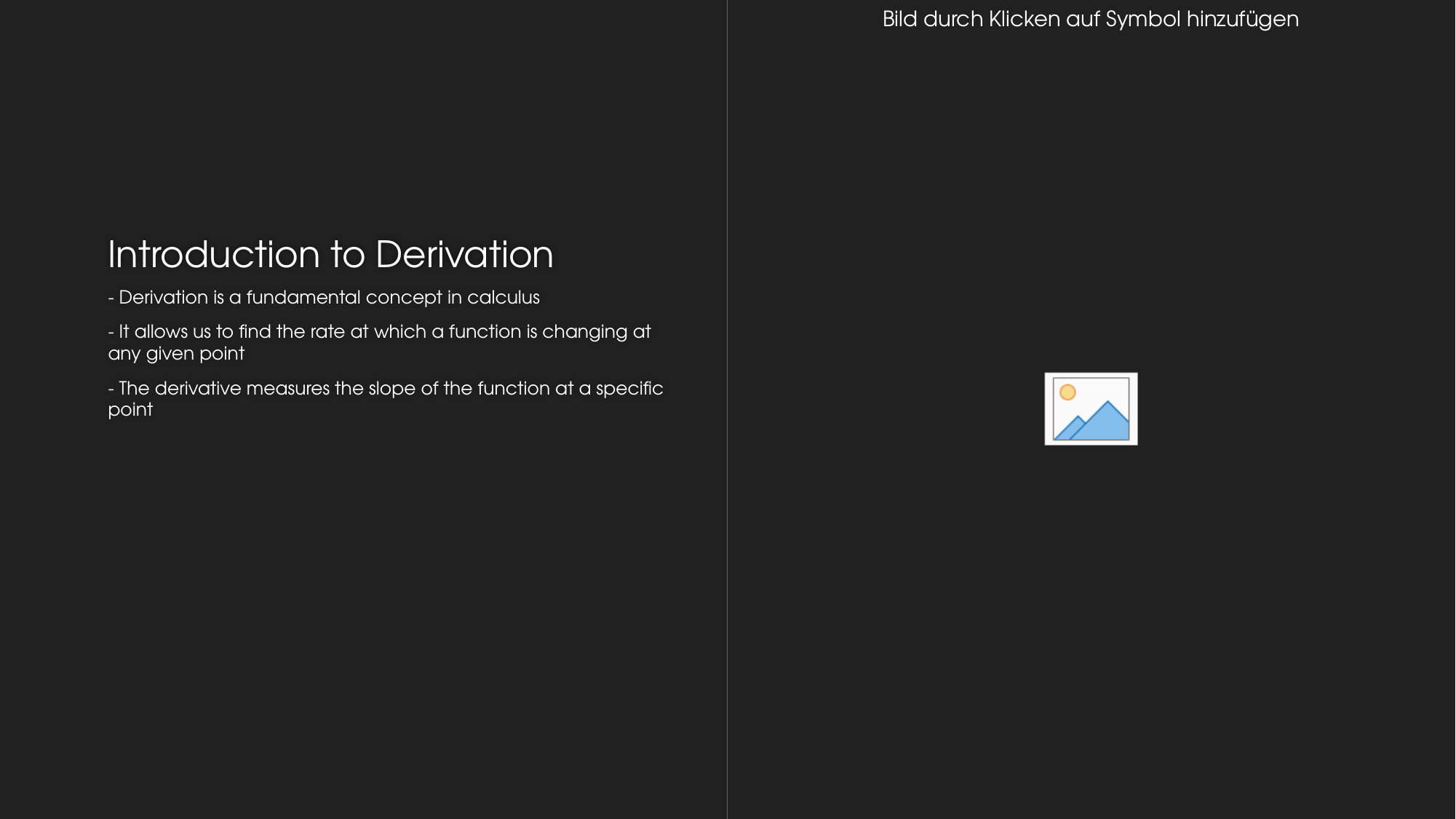

# Introduction to Derivation
- Derivation is a fundamental concept in calculus
- It allows us to find the rate at which a function is changing at any given point
- The derivative measures the slope of the function at a specific point